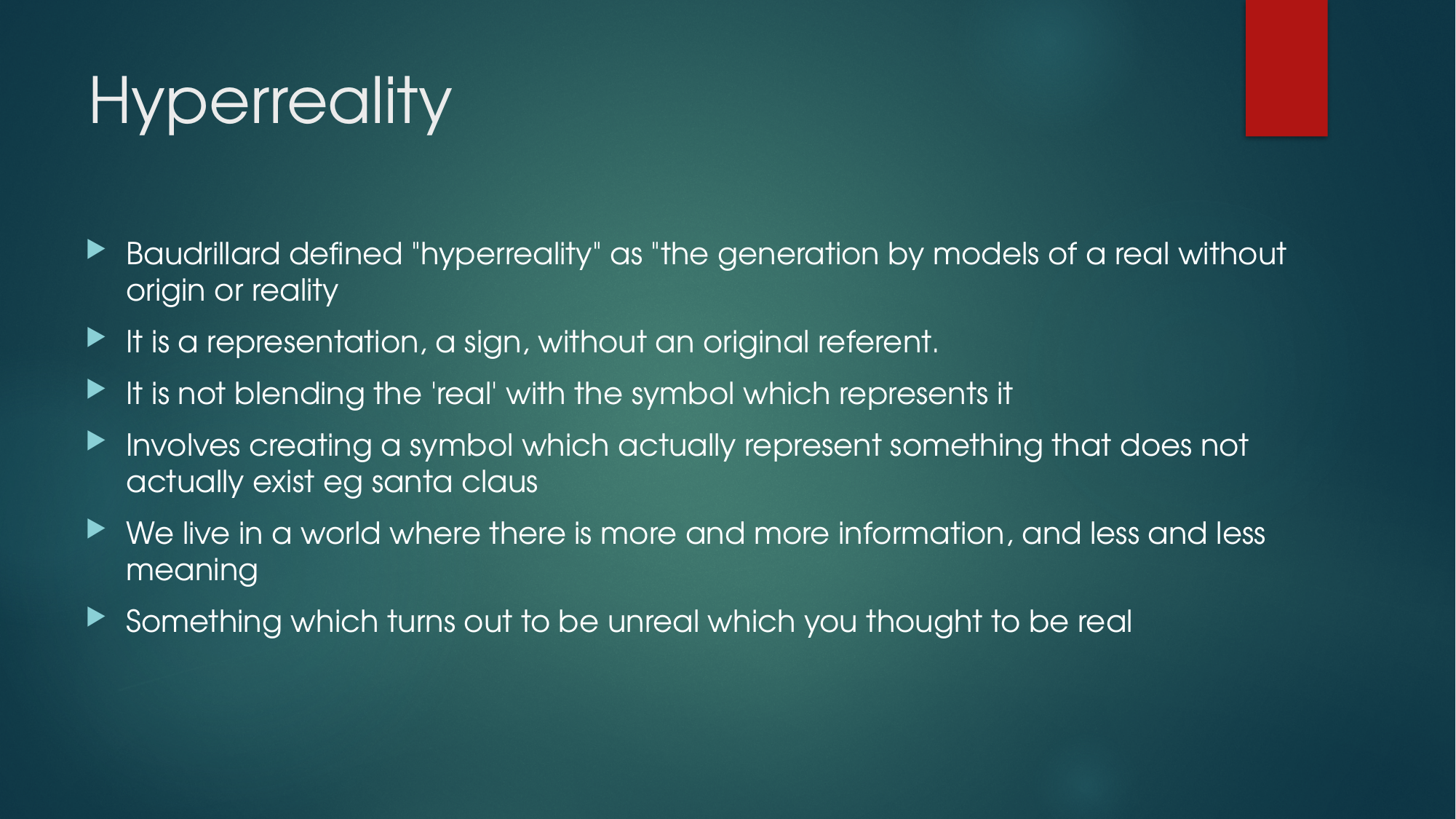

# Hyperreality
Baudrillard defined "hyperreality" as "the generation by models of a real without origin or reality
It is a representation, a sign, without an original referent.
It is not blending the 'real' with the symbol which represents it
Involves creating a symbol which actually represent something that does not actually exist eg santa claus
We live in a world where there is more and more information, and less and less meaning
Something which turns out to be unreal which you thought to be real